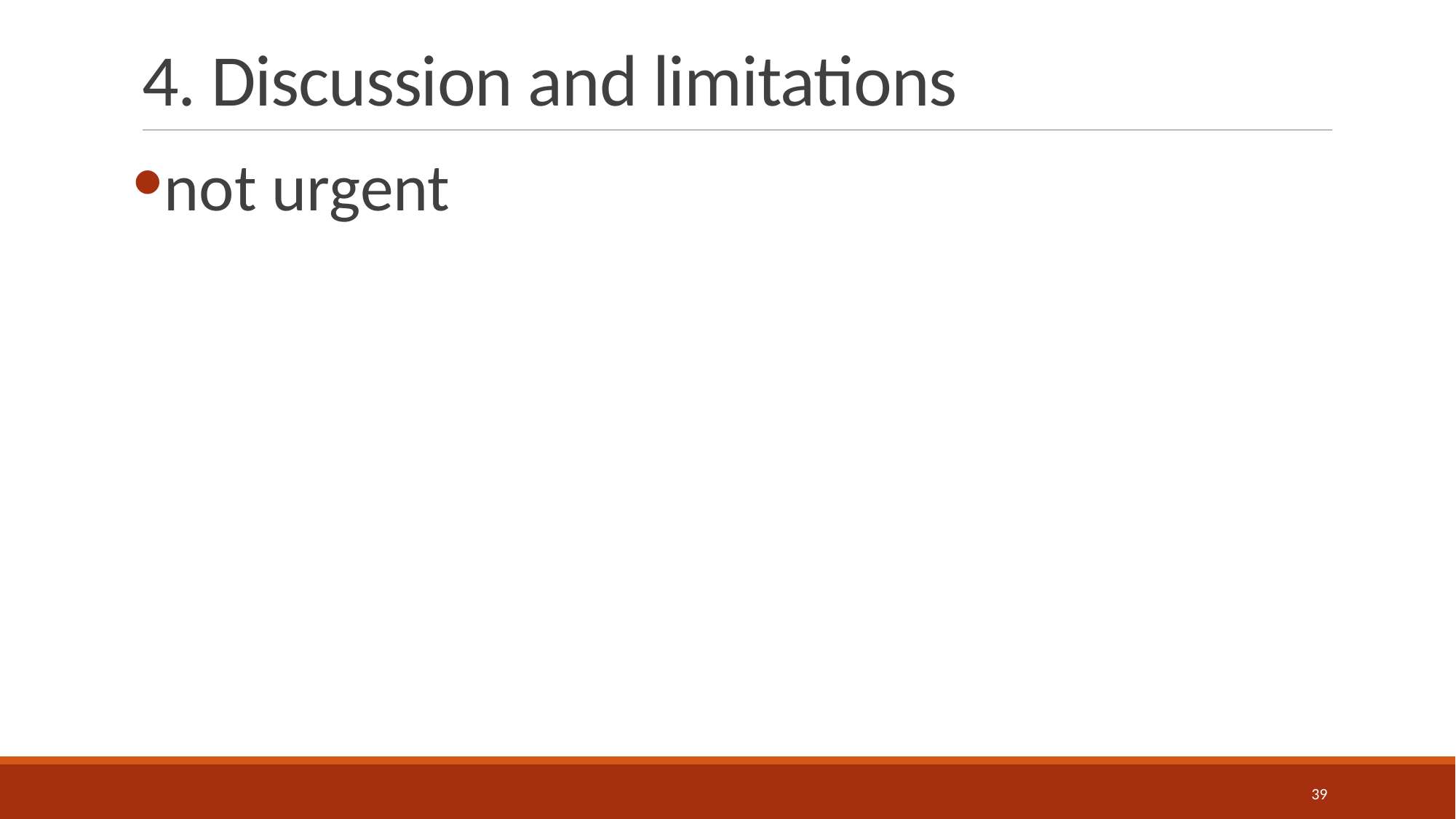

# 4. Discussion and limitations
not urgent
39